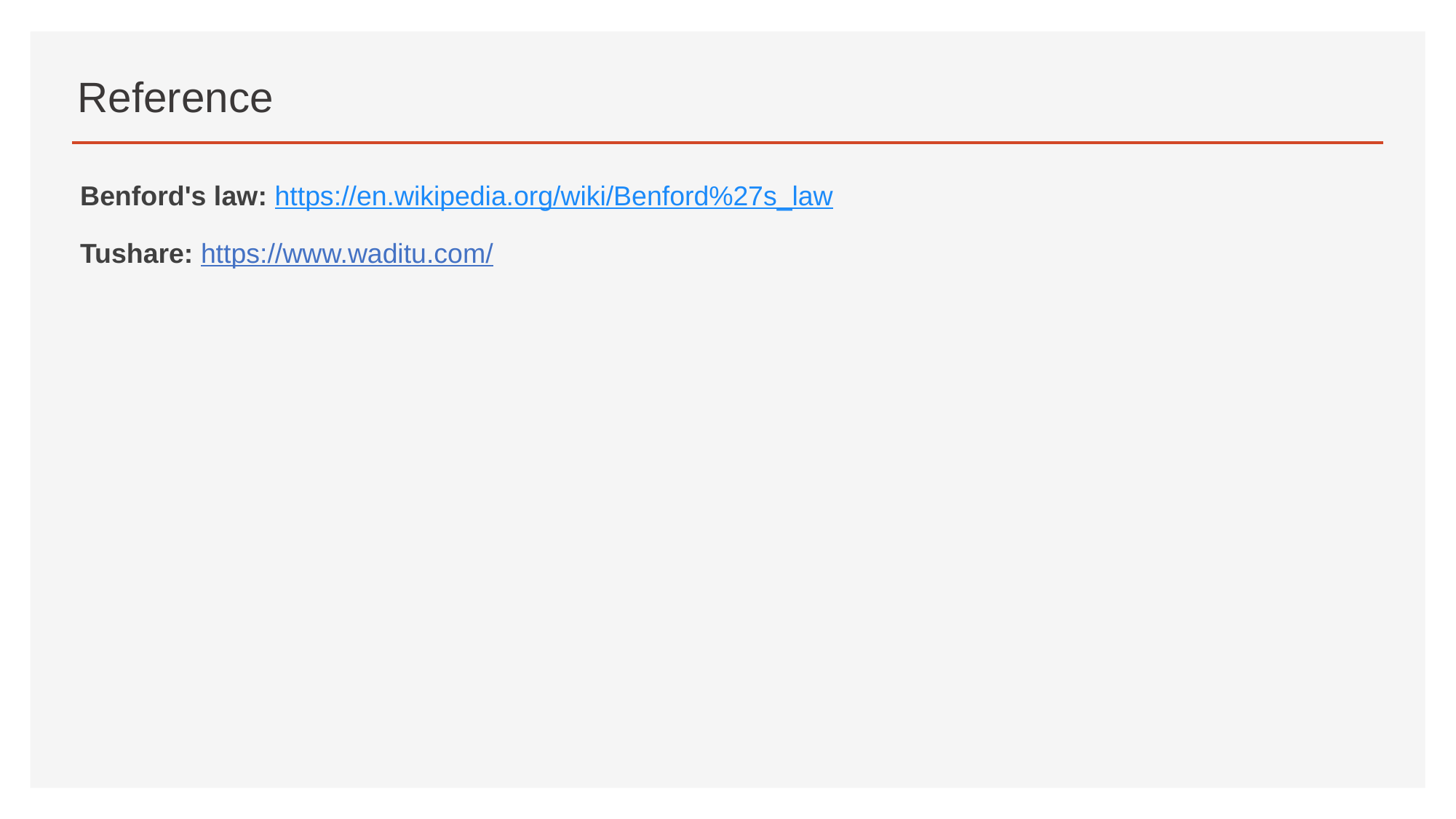

# Reference
Benford's law: https://en.wikipedia.org/wiki/Benford%27s_law
Tushare: https://www.waditu.com/